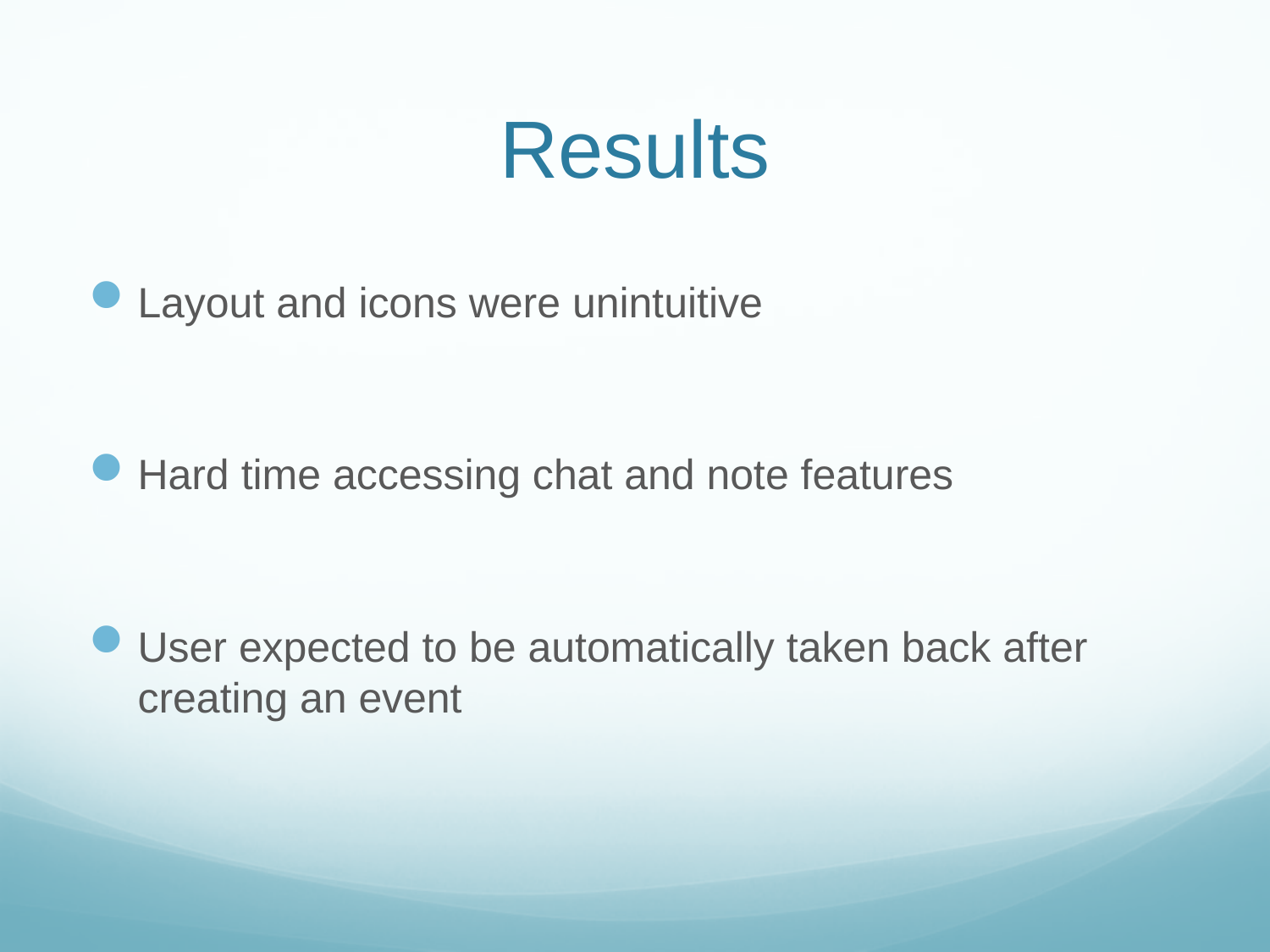

# Results
Layout and icons were unintuitive

Hard time accessing chat and note features

User expected to be automatically taken back after creating an event